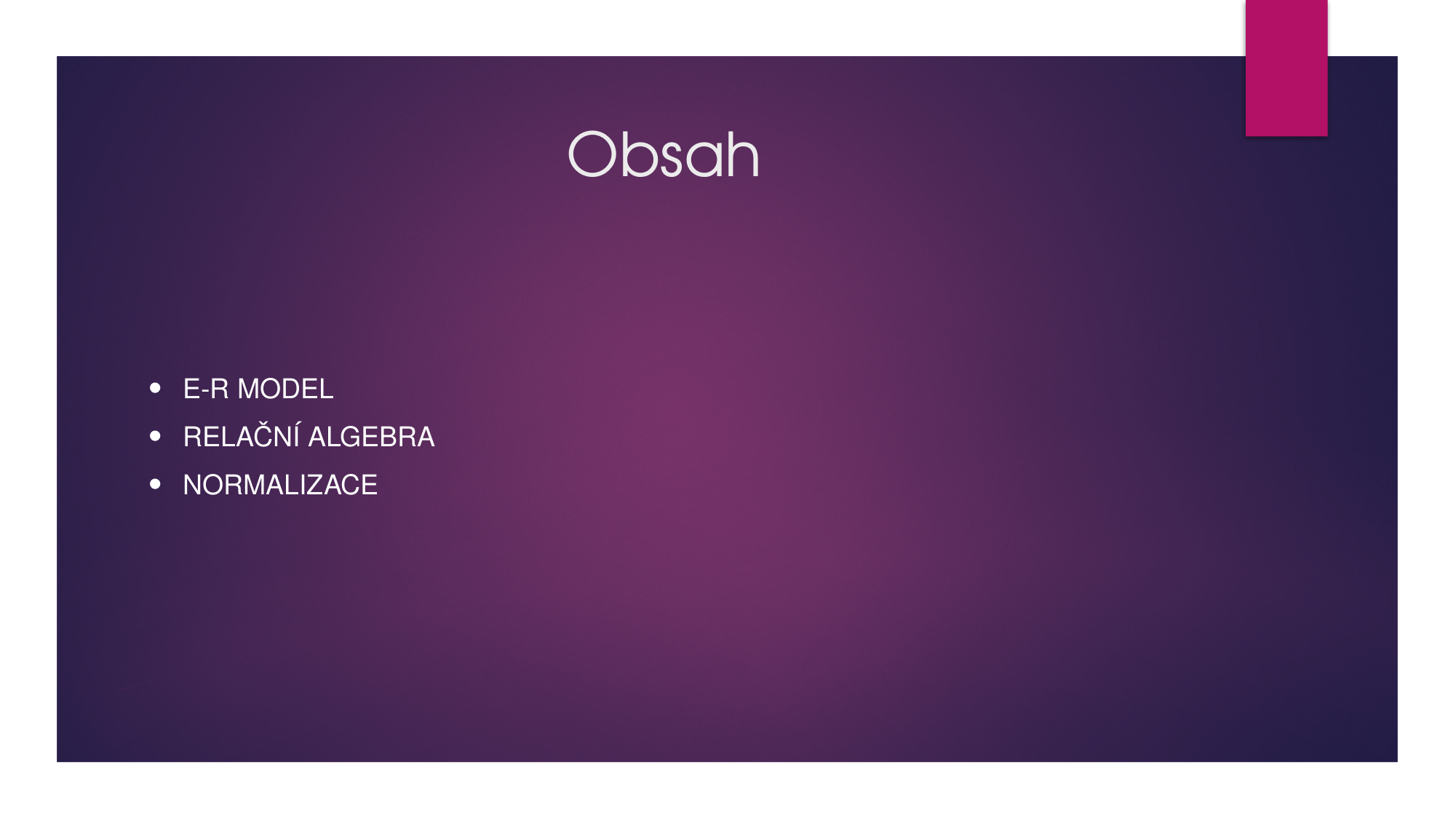

# Obsah
E-R model
relační algebra
normalizace